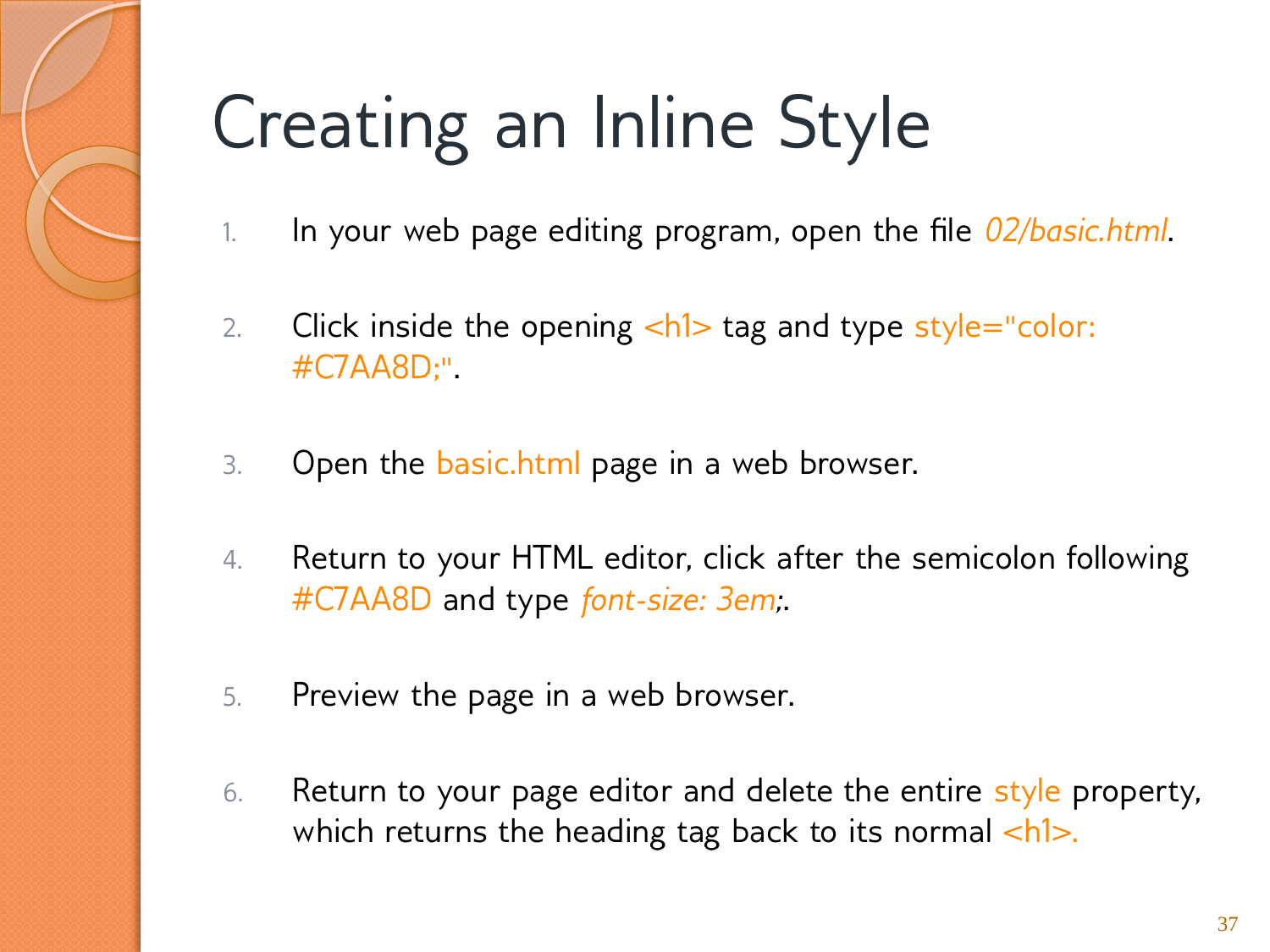

# Creating an Inline Style
In your web page editing program, open the file 02/basic.html.

Click inside the opening <h1> tag and type style="color: #C7AA8D;".

Open the basic.html page in a web browser.

Return to your HTML editor, click after the semicolon following #C7AA8D and type font-size: 3em;.

Preview the page in a web browser.

Return to your page editor and delete the entire style property, which returns the heading tag back to its normal <h1>.
37